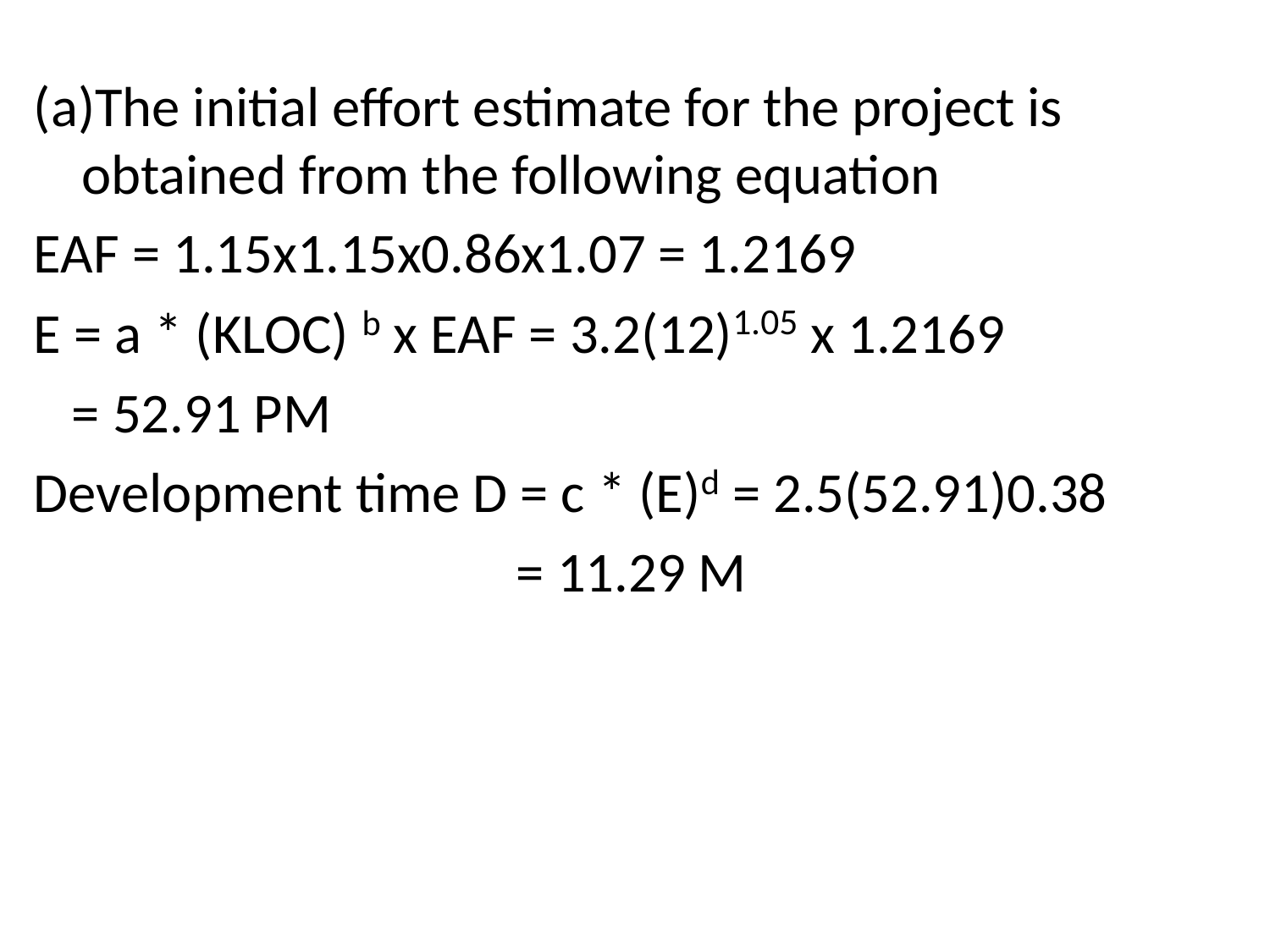

(a)The initial effort estimate for the project is obtained from the following equation
EAF = 1.15x1.15x0.86x1.07 = 1.2169
E = a * (KLOC) b x EAF = 3.2(12)1.05 x 1.2169
   = 52.91 PM
Development time D = c * (E)d = 2.5(52.91)0.38
                                      = 11.29 M